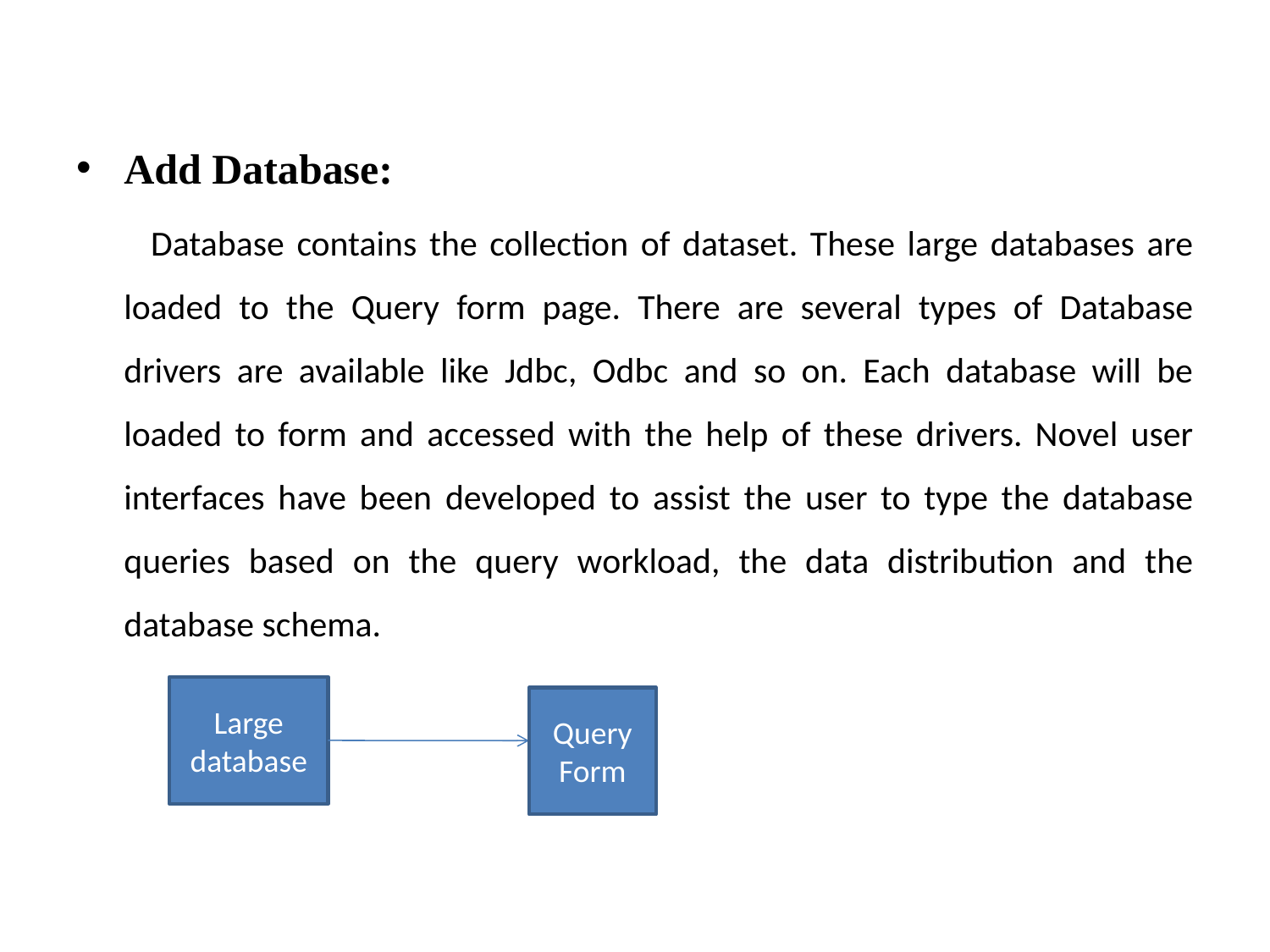

Add Database:
      Database contains the collection of dataset. These large databases are loaded to the Query form page. There are several types of Database drivers are available like Jdbc, Odbc and so on. Each database will be loaded to form and accessed with the help of these drivers. Novel user interfaces have been developed to assist the user to type the database queries based on the query workload, the data distribution and the database schema.

Large database
Query Form